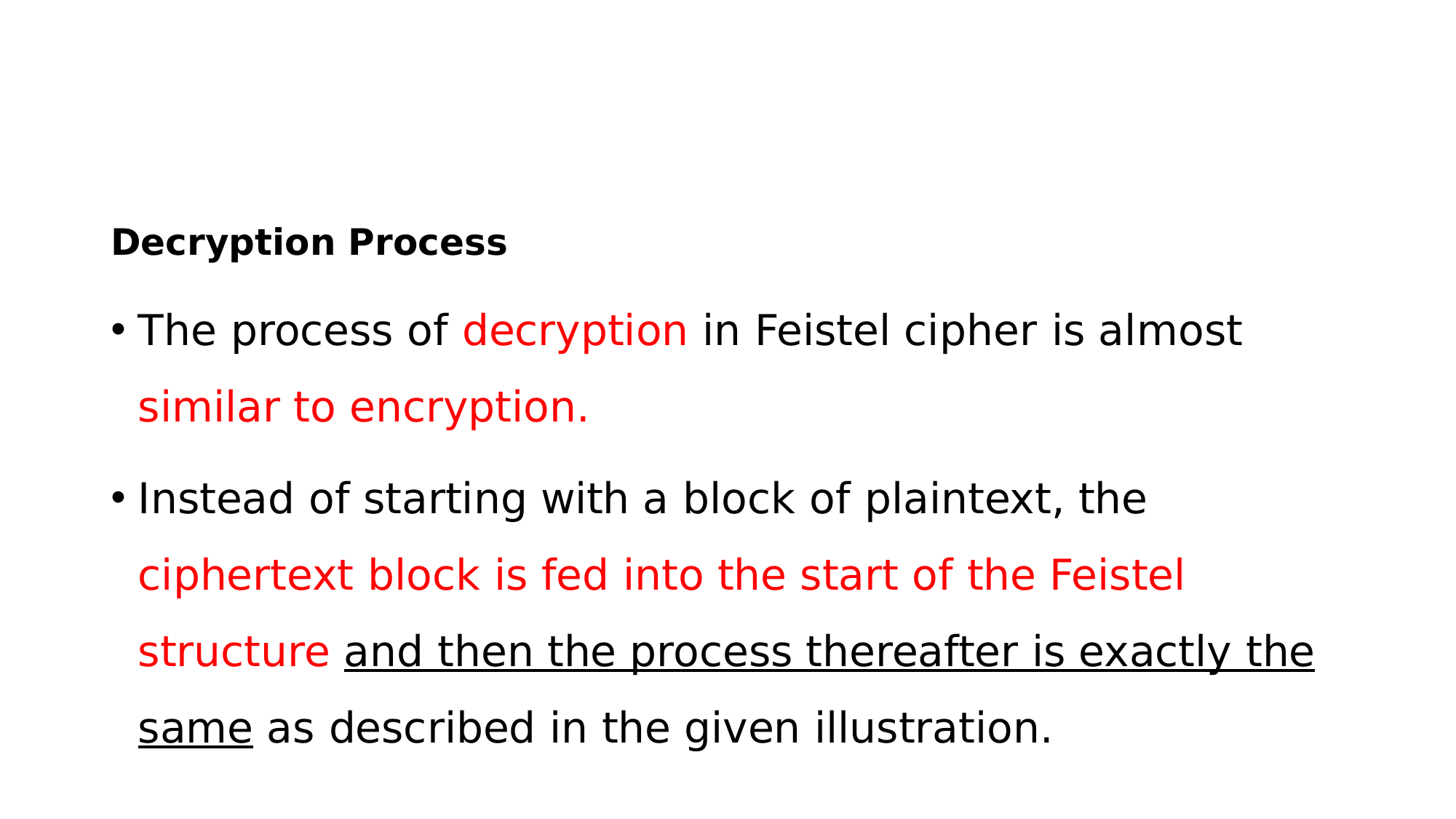

#
Decryption Process
The process of decryption in Feistel cipher is almost similar to encryption.
Instead of starting with a block of plaintext, the ciphertext block is fed into the start of the Feistel structure and then the process thereafter is exactly the same as described in the given illustration.